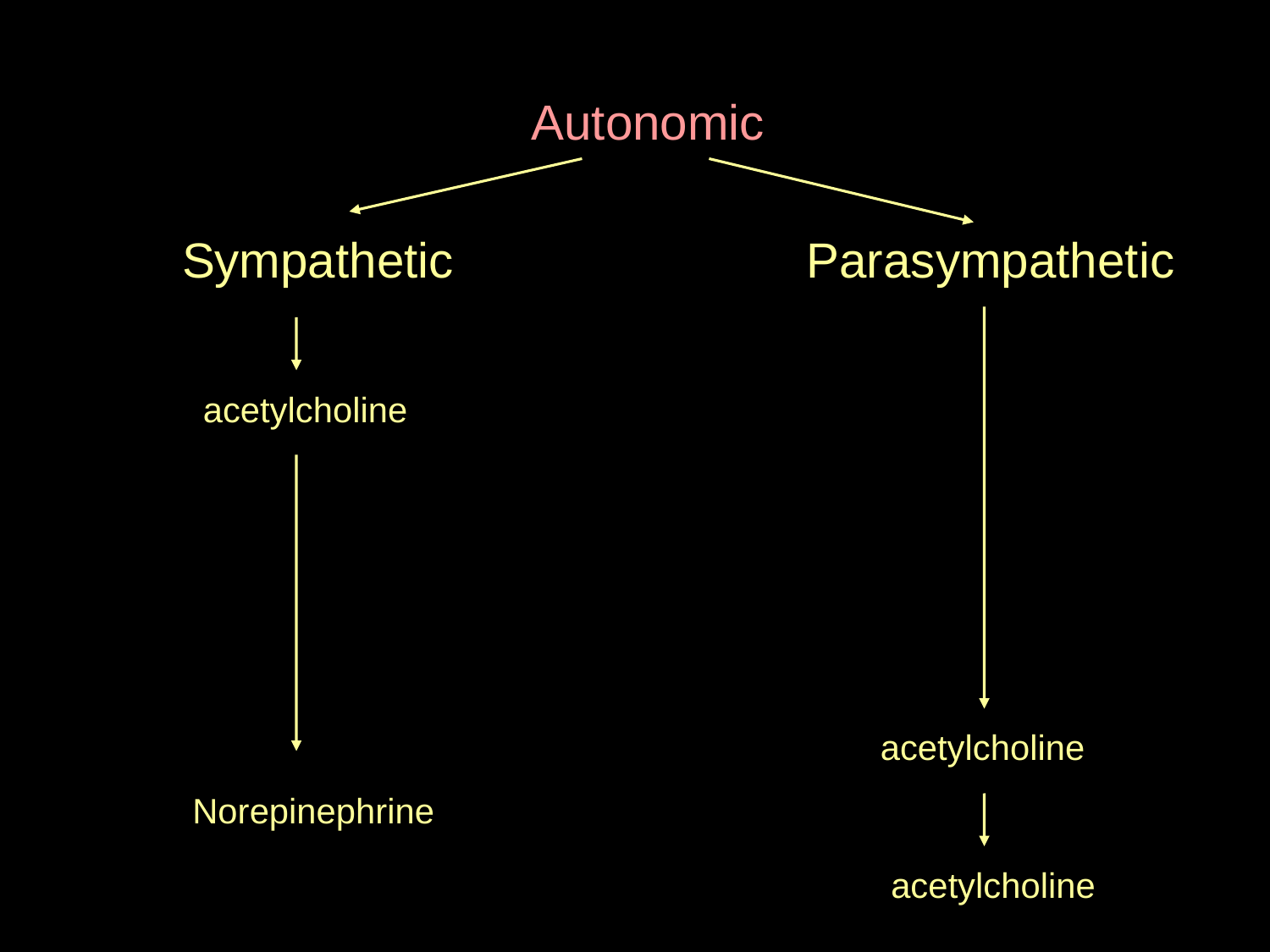

Autonomic

Sympathetic
Parasympathetic

acetylcholine

acetylcholine
Norepinephrine

acetylcholine